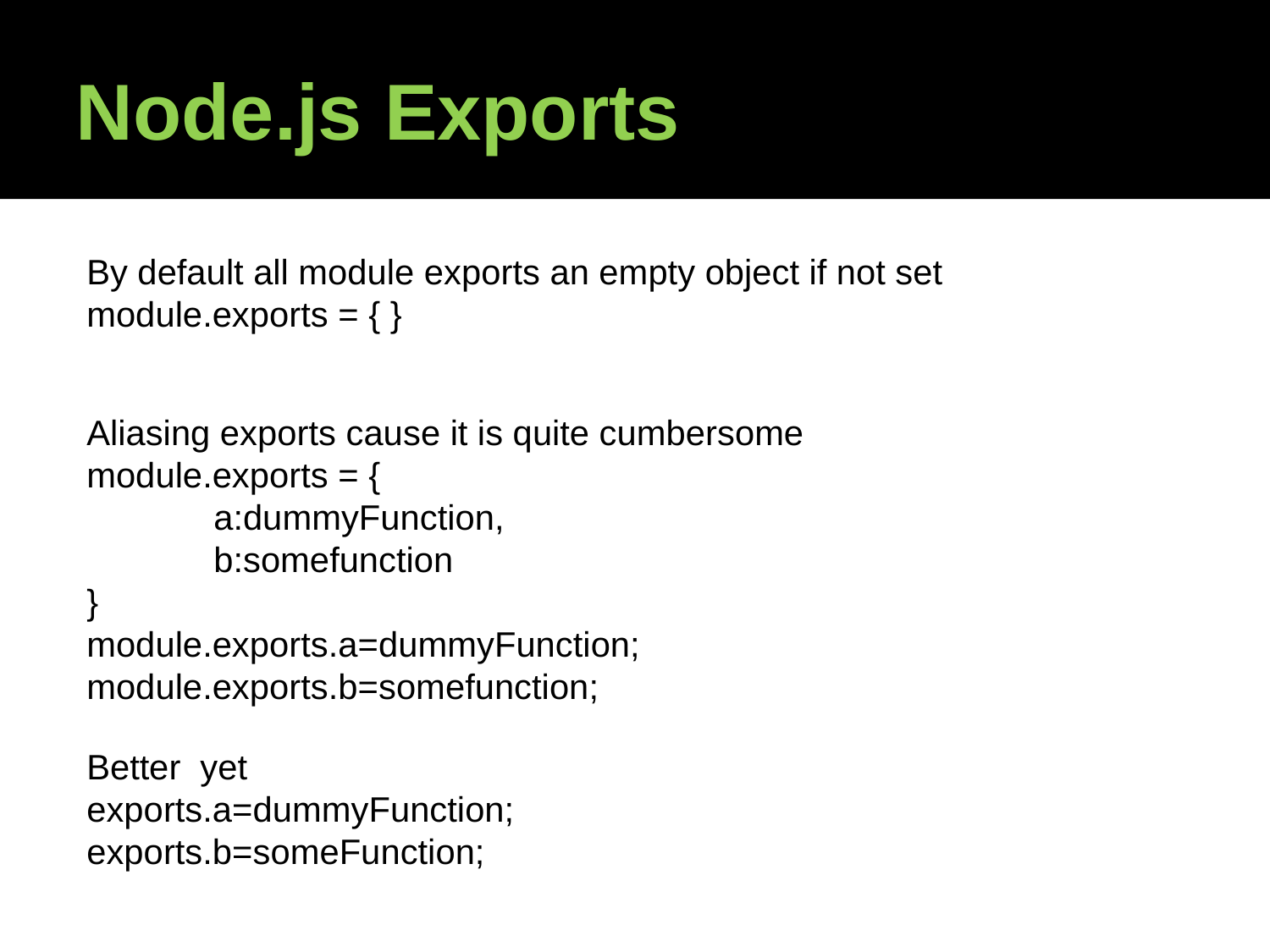

Node.js Exports
By default all module exports an empty object if not set
module.exports = { }

Aliasing exports cause it is quite cumbersome
module.exports = {
	a:dummyFunction,
	b:somefunction
}
module.exports.a=dummyFunction;
module.exports.b=somefunction;

Better  yet
exports.a=dummyFunction;
exports.b=someFunction;